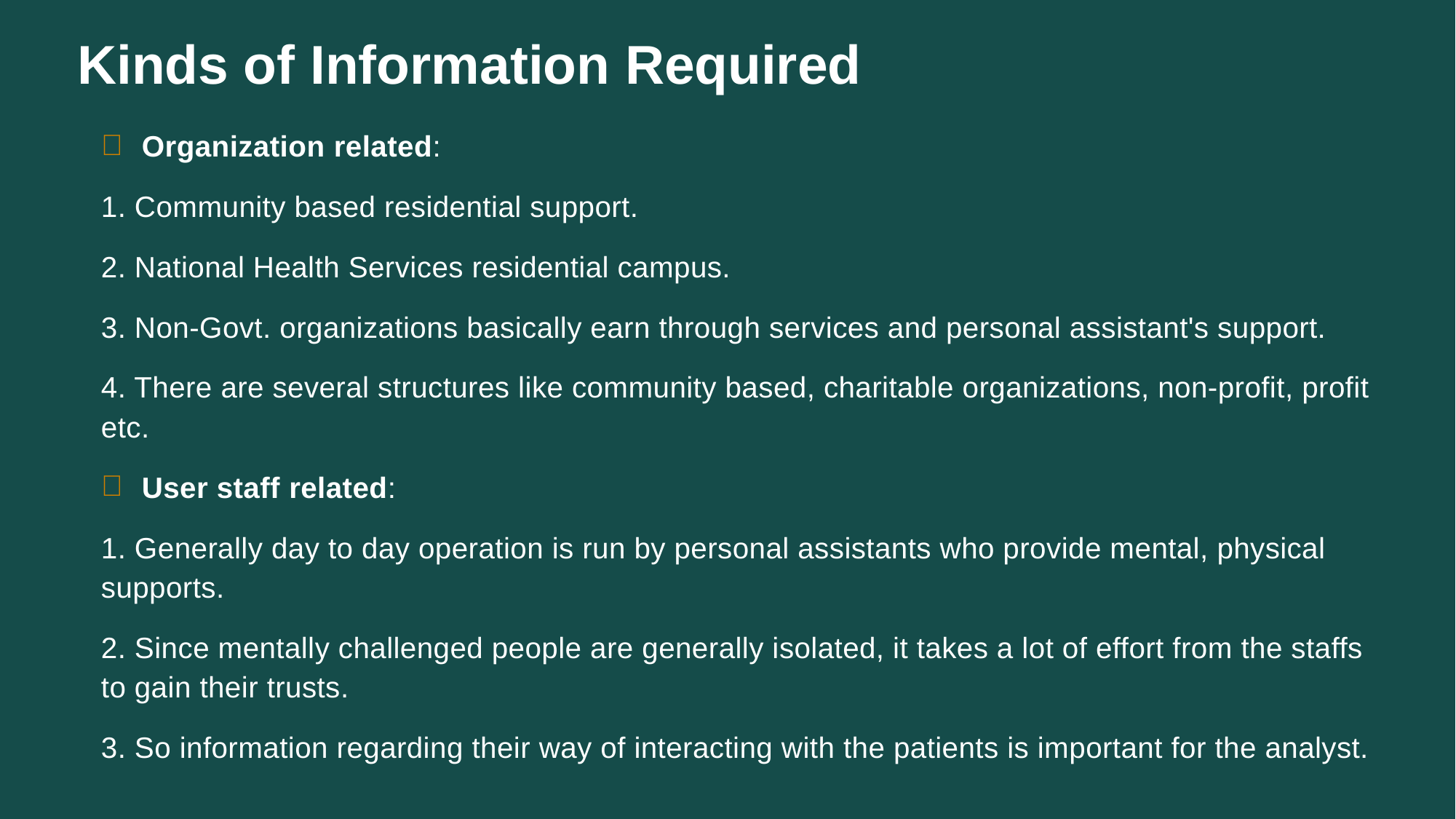

# Kinds of Information Required
Organization related:
1. Community based residential support.
2. National Health Services residential campus.
3. Non-Govt. organizations basically earn through services and personal assistant's support.
4. There are several structures like community based, charitable organizations, non-profit, profit etc.
User staff related:
1. Generally day to day operation is run by personal assistants who provide mental, physical supports.
2. Since mentally challenged people are generally isolated, it takes a lot of effort from the staffs to gain their trusts.
3. So information regarding their way of interacting with the patients is important for the analyst.